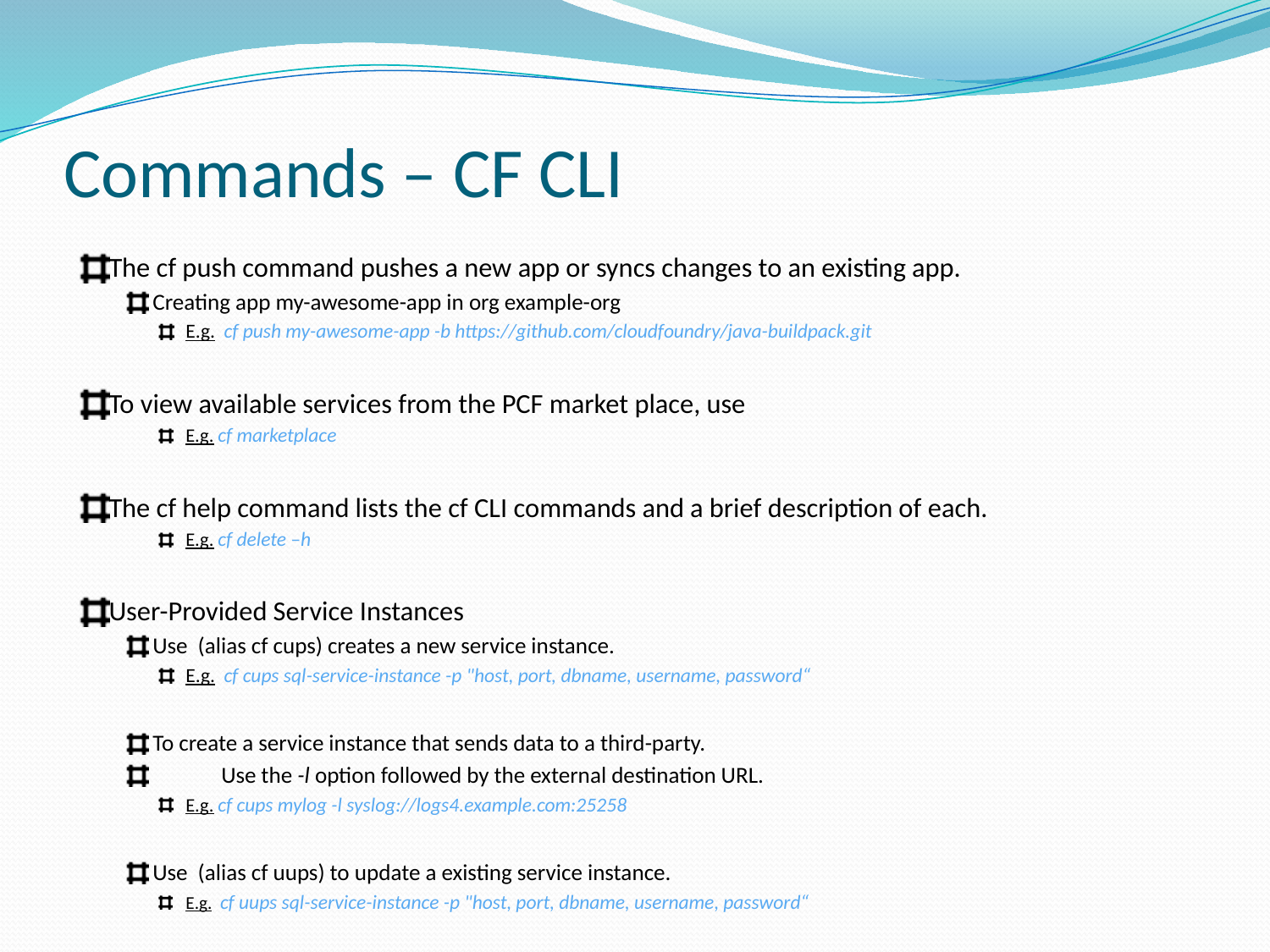

# Commands – CF CLI
The cf push command pushes a new app or syncs changes to an existing app.
Creating app my-awesome-app in org example-org
E.g.  cf push my-awesome-app -b https://github.com/cloudfoundry/java-buildpack.git

To view available services from the PCF market place, use
E.g. cf marketplace

The cf help command lists the cf CLI commands and a brief description of each.
E.g. cf delete –h

User-Provided Service Instances
Use  (alias cf cups) creates a new service instance.
E.g.  cf cups sql-service-instance -p "host, port, dbname, username, password“

To create a service instance that sends data to a third-party.
	Use the -l option followed by the external destination URL.
E.g. cf cups mylog -l syslog://logs4.example.com:25258

Use  (alias cf uups) to update a existing service instance.
E.g.  cf uups sql-service-instance -p "host, port, dbname, username, password“